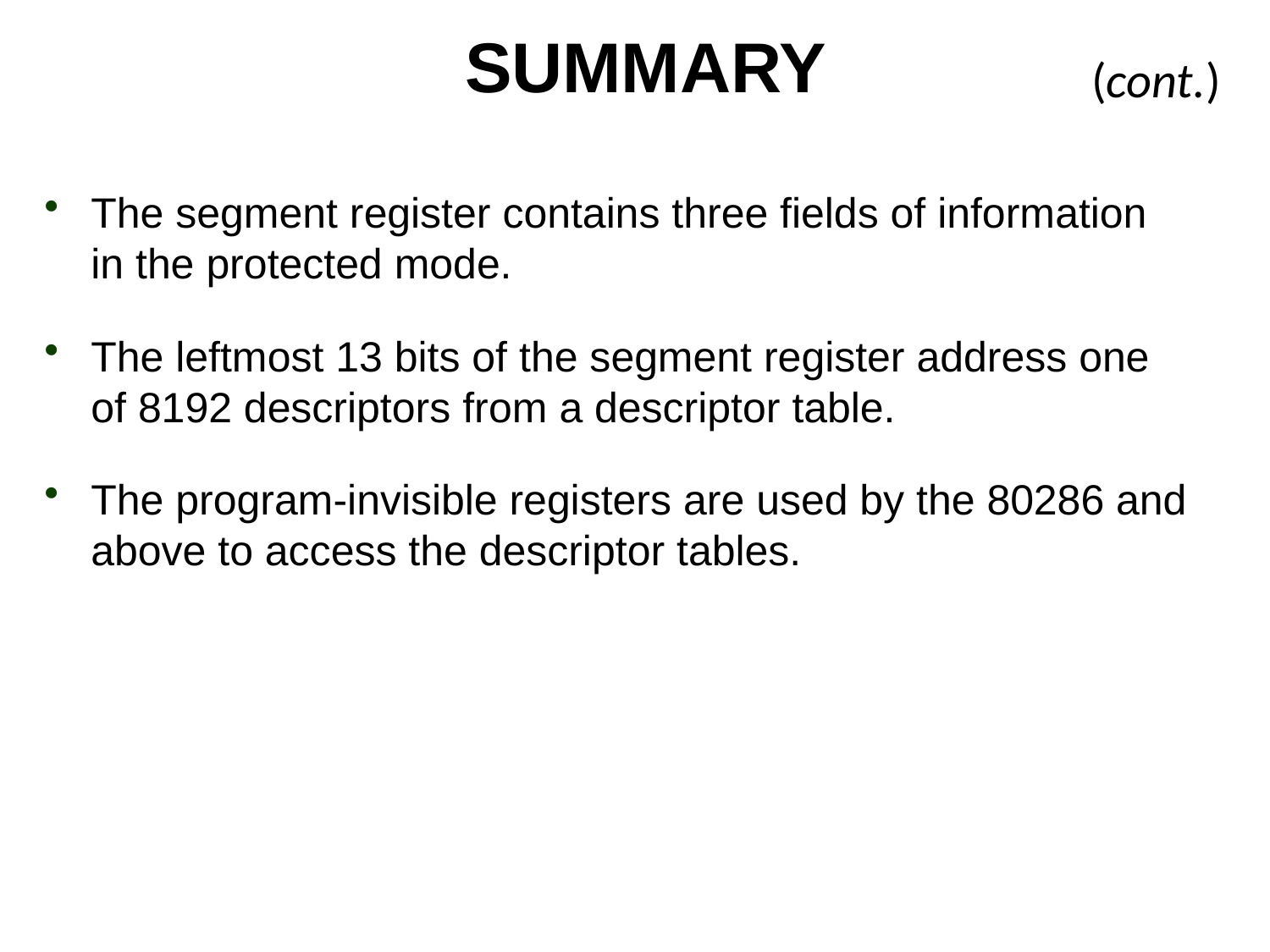

# SUMMARY
(cont.)
The segment register contains three fields of information in the protected mode.
The leftmost 13 bits of the segment register address one of 8192 descriptors from a descriptor table.
The program-invisible registers are used by the 80286 and above to access the descriptor tables.